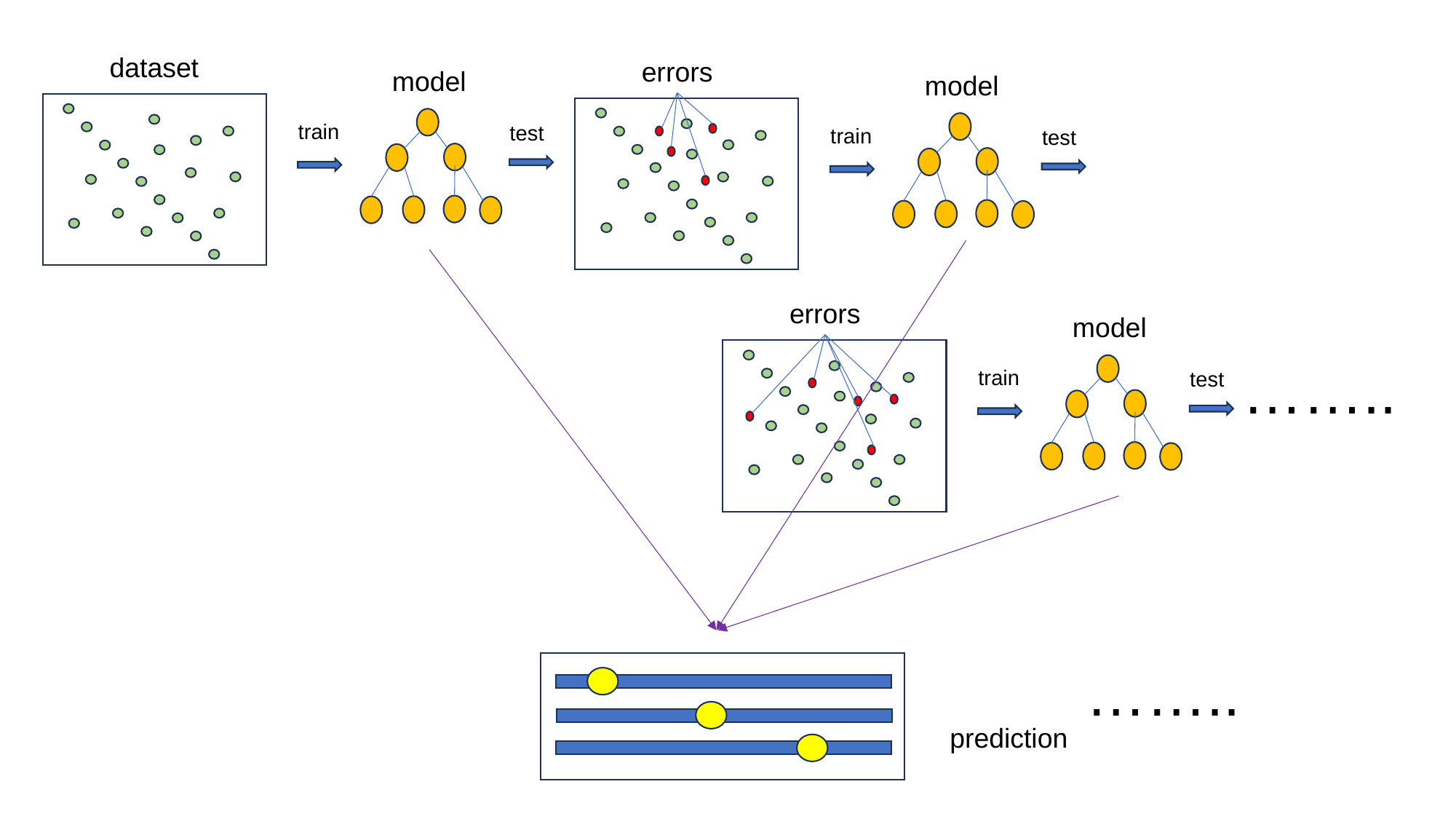

dataset
errors
model
model

train

test

train
test

errors
model

……..

train
test

……..

prediction